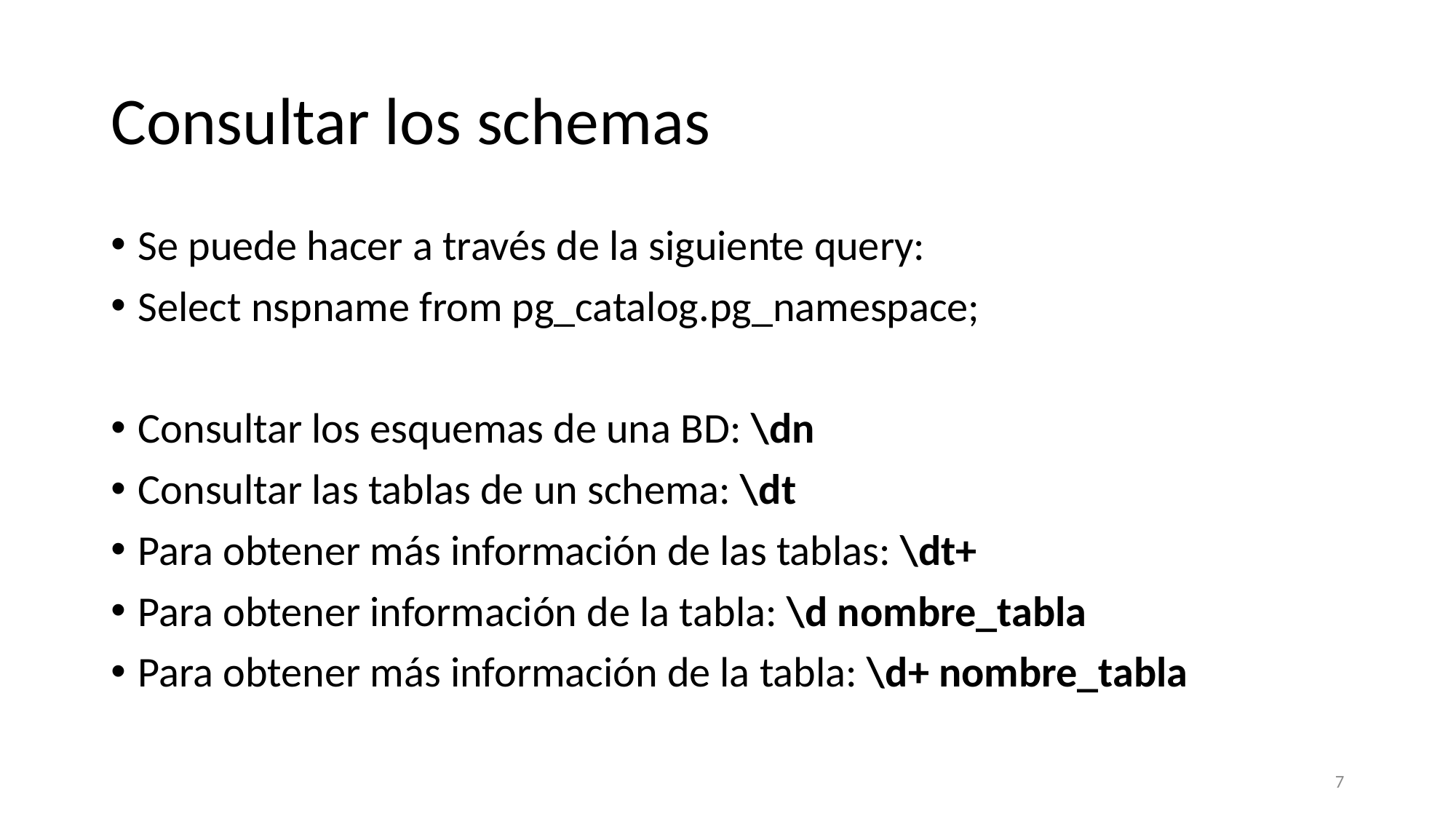

# Consultar los schemas
Se puede hacer a través de la siguiente query:
Select nspname from pg_catalog.pg_namespace;

Consultar los esquemas de una BD: \dn
Consultar las tablas de un schema: \dt
Para obtener más información de las tablas: \dt+
Para obtener información de la tabla: \d nombre_tabla
Para obtener más información de la tabla: \d+ nombre_tabla

7